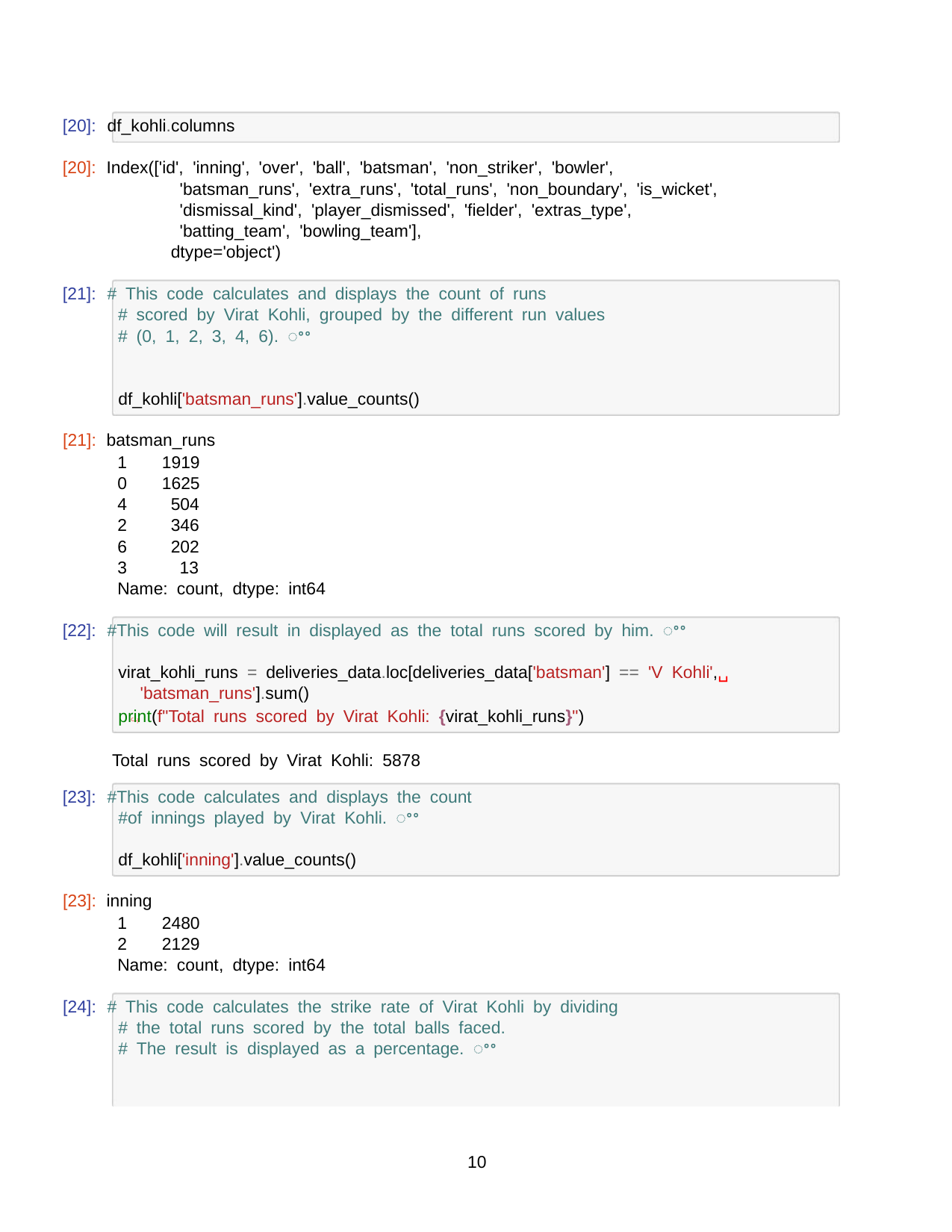

[20]: df_kohli.columns
[20]: Index(['id', 'inning', 'over', 'ball', 'batsman', 'non_striker', 'bowler',
'batsman_runs', 'extra_runs', 'total_runs', 'non_boundary', 'is_wicket',
'dismissal_kind', 'player_dismissed', 'fielder', 'extras_type',
'batting_team', 'bowling_team'],

dtype='object')

[21]: # This code calculates and displays the count of runs
# scored by Virat Kohli, grouped by the different run values
# (0, 1, 2, 3, 4, 6). ꢀꢀ
df_kohli['batsman_runs'].value_counts()
[21]: batsman_runs

1
0
4
2
6
3
1919
1625
504
346
202
13
Name: count, dtype: int64

[22]: #This code will result in displayed as the total runs scored by him. ꢀꢀ
virat_kohli_runs = deliveries_data.loc[deliveries_data['batsman'] == 'V Kohli',␣
↪
'batsman_runs'].sum()
print(f"Total runs scored by Virat Kohli: {virat_kohli_runs}")
Total runs scored by Virat Kohli: 5878

[23]: #This code calculates and displays the count
#of innings played by Virat Kohli. ꢀꢀ
df_kohli['inning'].value_counts()
[23]: inning

1
2
2480
2129
Name: count, dtype: int64

[24]: # This code calculates the strike rate of Virat Kohli by dividing
# the total runs scored by the total balls faced.
# The result is displayed as a percentage. ꢀꢀ
10